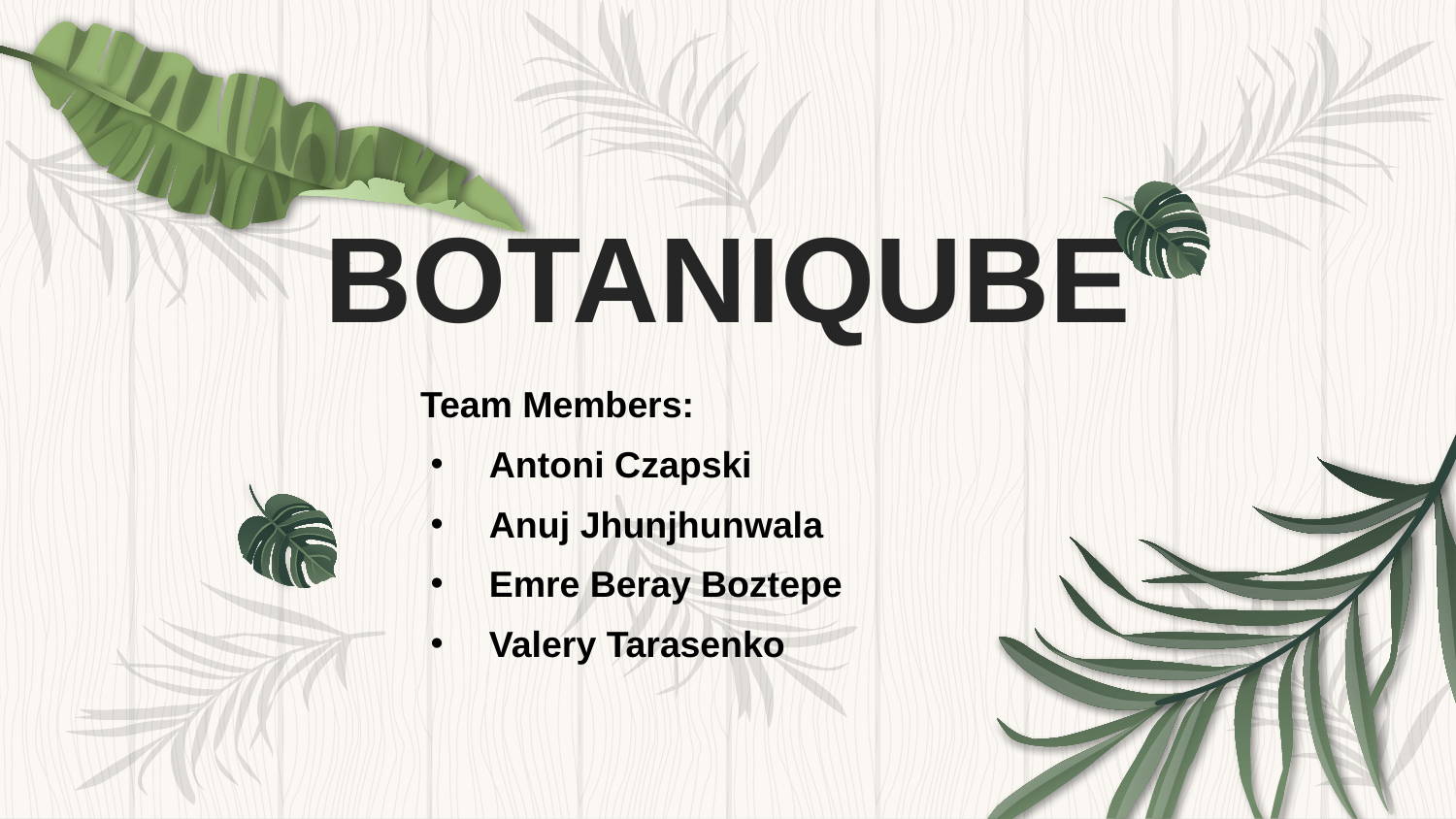

BOTANIQUBE
Team Members:
Antoni Czapski
Anuj Jhunjhunwala
Emre Beray Boztepe
Valery Tarasenko